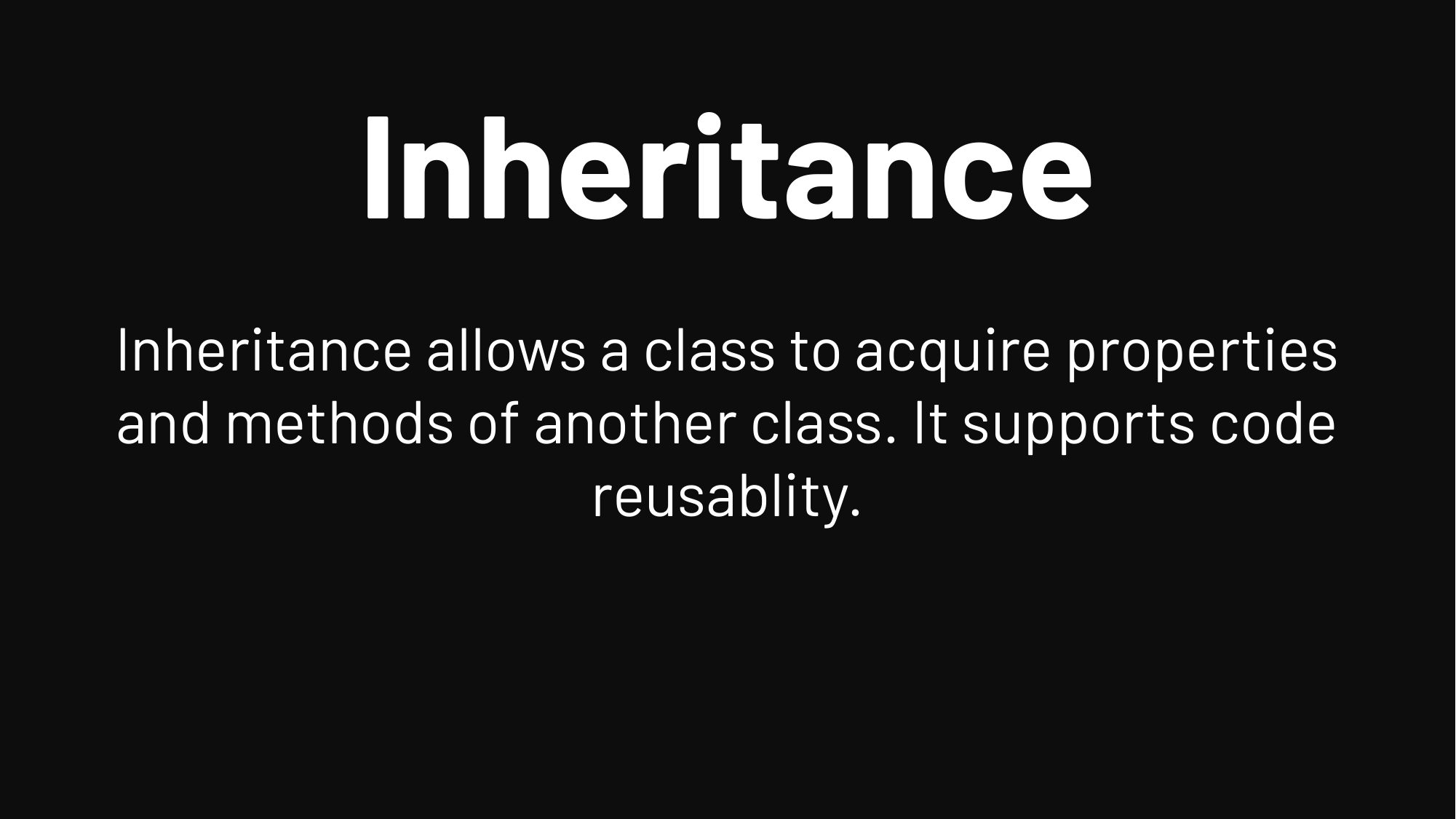

Inheritance
Inheritance allows a class to acquire properties and methods of another class. It supports code reusablity.